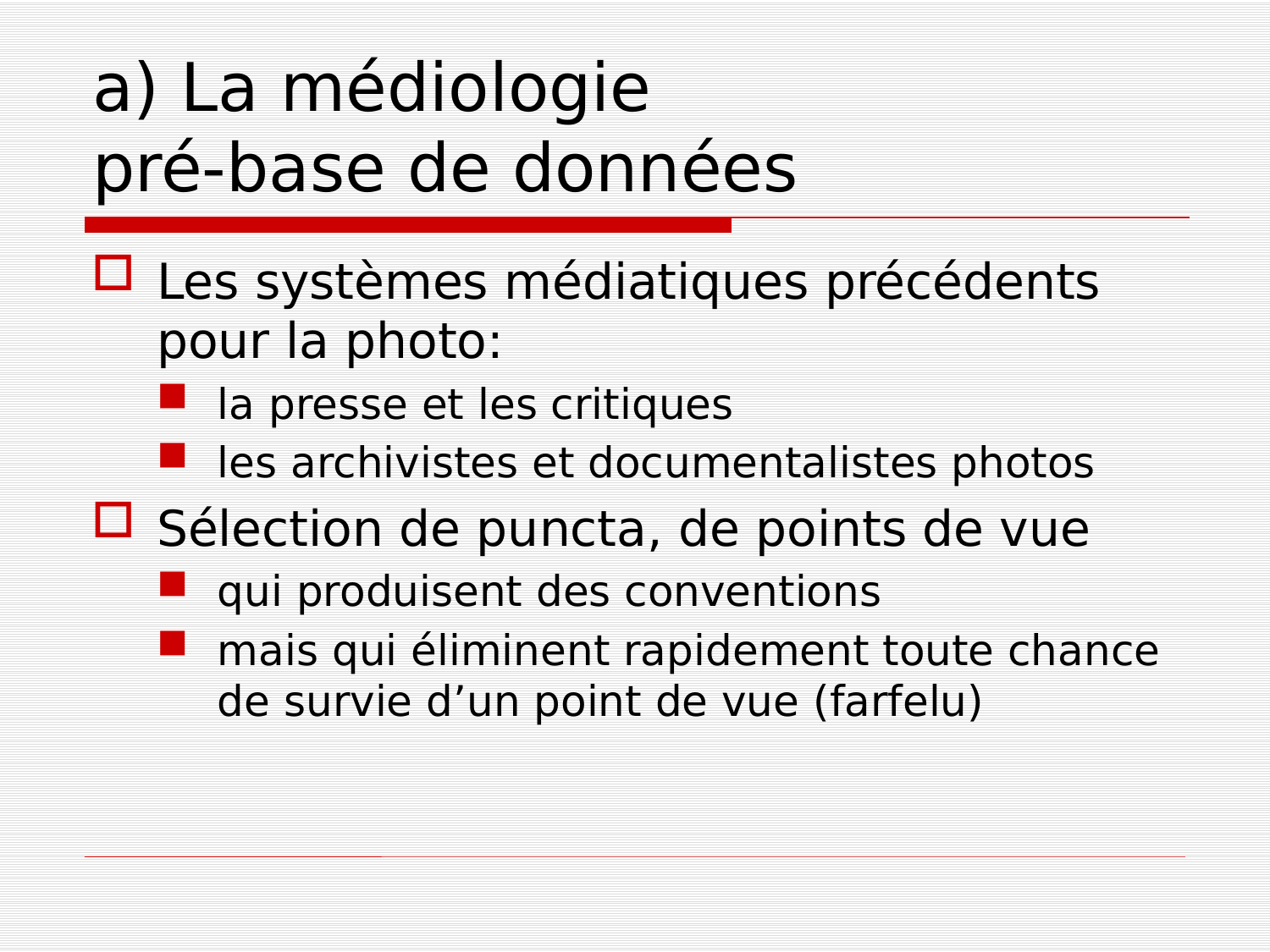

# a) La médiologie pré-base de données
Les systèmes médiatiques précédents pour la photo:
la presse et les critiques
les archivistes et documentalistes photos
Sélection de puncta, de points de vue
qui produisent des conventions
mais qui éliminent rapidement toute chance de survie d’un point de vue (farfelu)